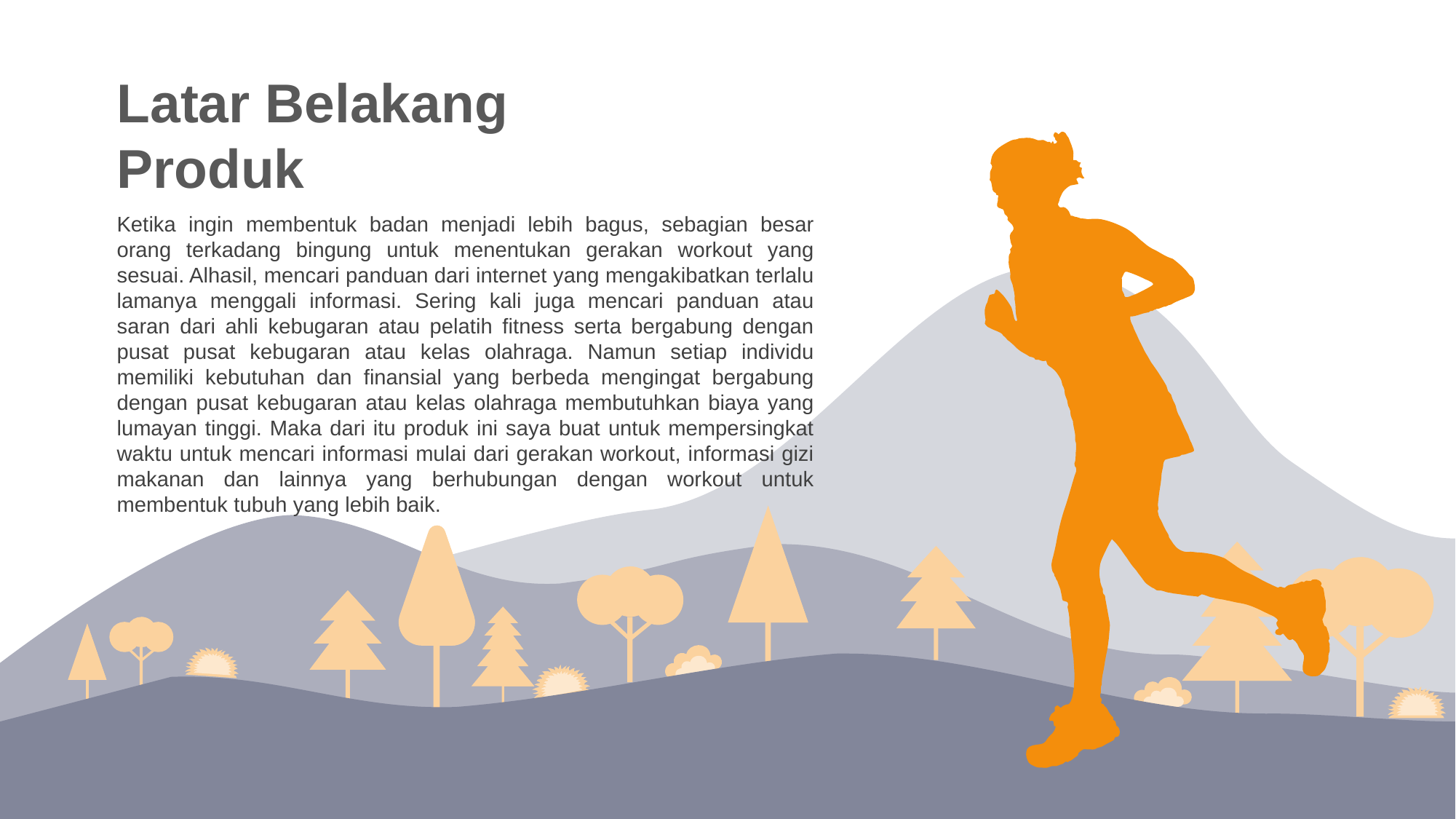

Latar Belakang Produk

Ketika ingin membentuk badan menjadi lebih bagus, sebagian besar orang terkadang bingung untuk menentukan gerakan workout yang sesuai. Alhasil, mencari panduan dari internet yang mengakibatkan terlalu lamanya menggali informasi. Sering kali juga mencari panduan atau saran dari ahli kebugaran atau pelatih fitness serta bergabung dengan pusat pusat kebugaran atau kelas olahraga. Namun setiap individu memiliki kebutuhan dan finansial yang berbeda mengingat bergabung dengan pusat kebugaran atau kelas olahraga membutuhkan biaya yang lumayan tinggi. Maka dari itu produk ini saya buat untuk mempersingkat waktu untuk mencari informasi mulai dari gerakan workout, informasi gizi makanan dan lainnya yang berhubungan dengan workout untuk membentuk tubuh yang lebih baik.